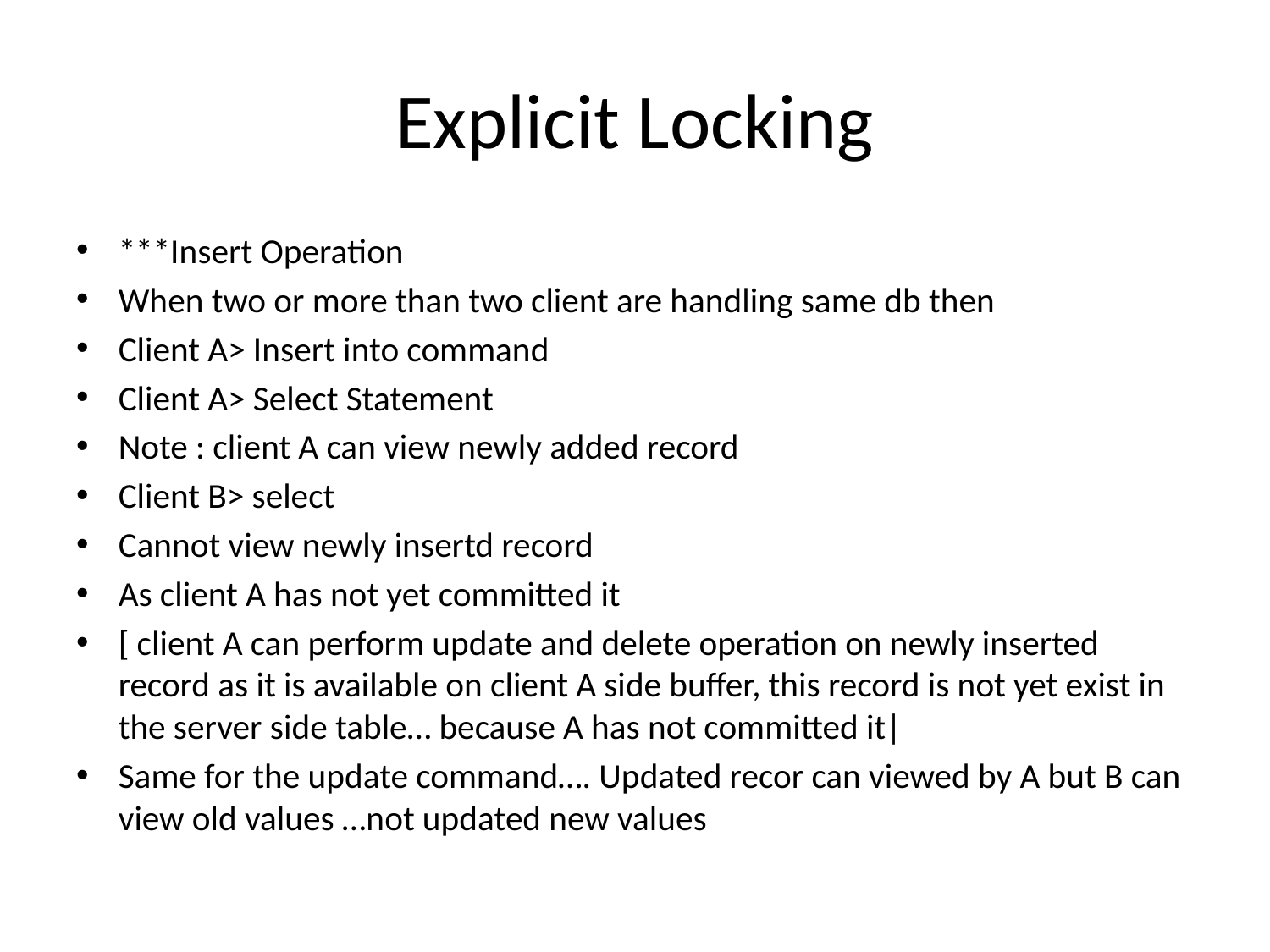

# Explicit Locking
***Insert Operation
When two or more than two client are handling same db then
Client A> Insert into command
Client A> Select Statement
Note : client A can view newly added record
Client B> select
Cannot view newly insertd record
As client A has not yet committed it
[ client A can perform update and delete operation on newly inserted record as it is available on client A side buffer, this record is not yet exist in the server side table… because A has not committed it|
Same for the update command…. Updated recor can viewed by A but B can view old values …not updated new values